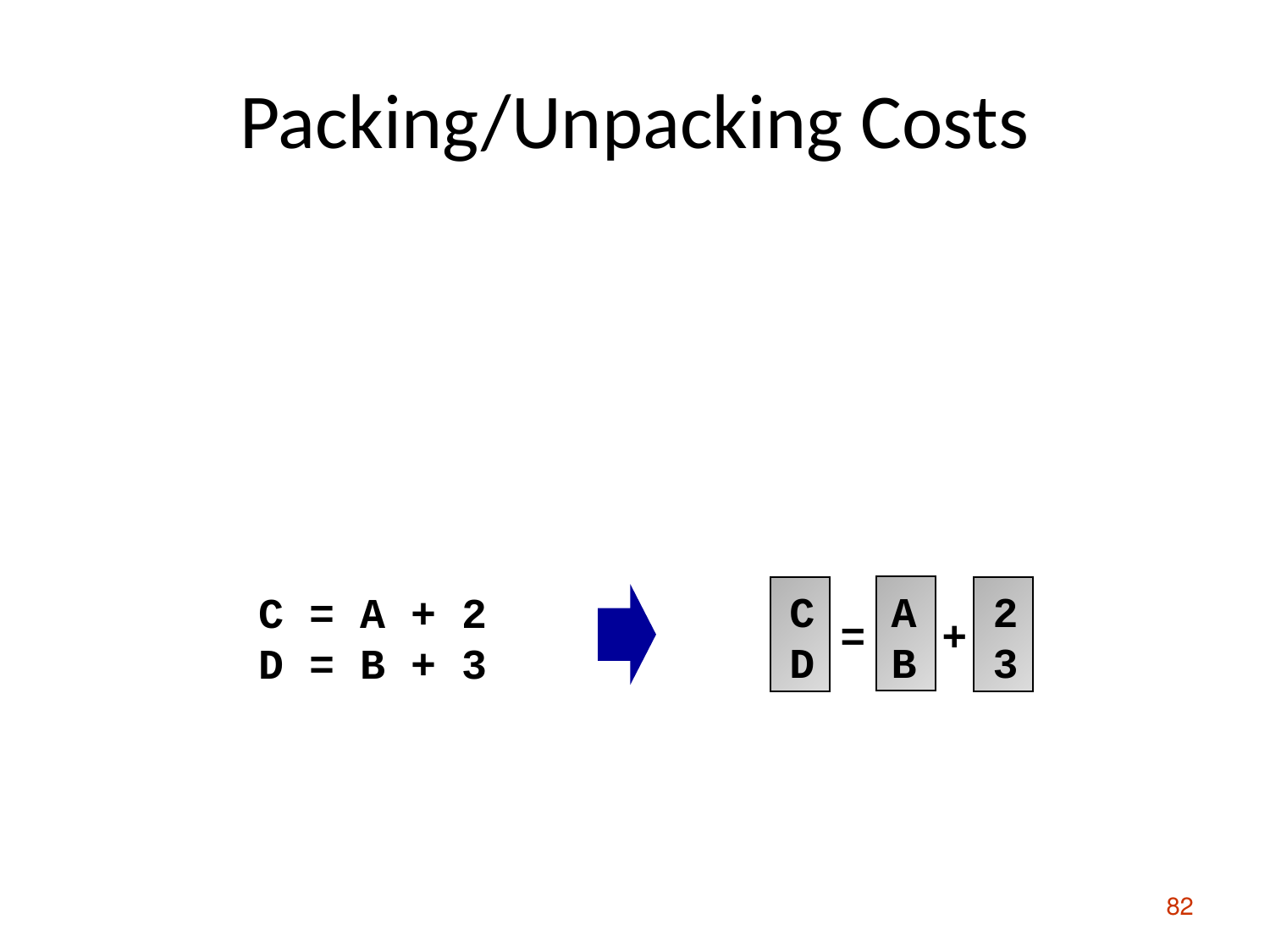

# Packing/Unpacking Costs

C   A   2
D   B   3
=   +
C = A + 2
D = B + 3

82